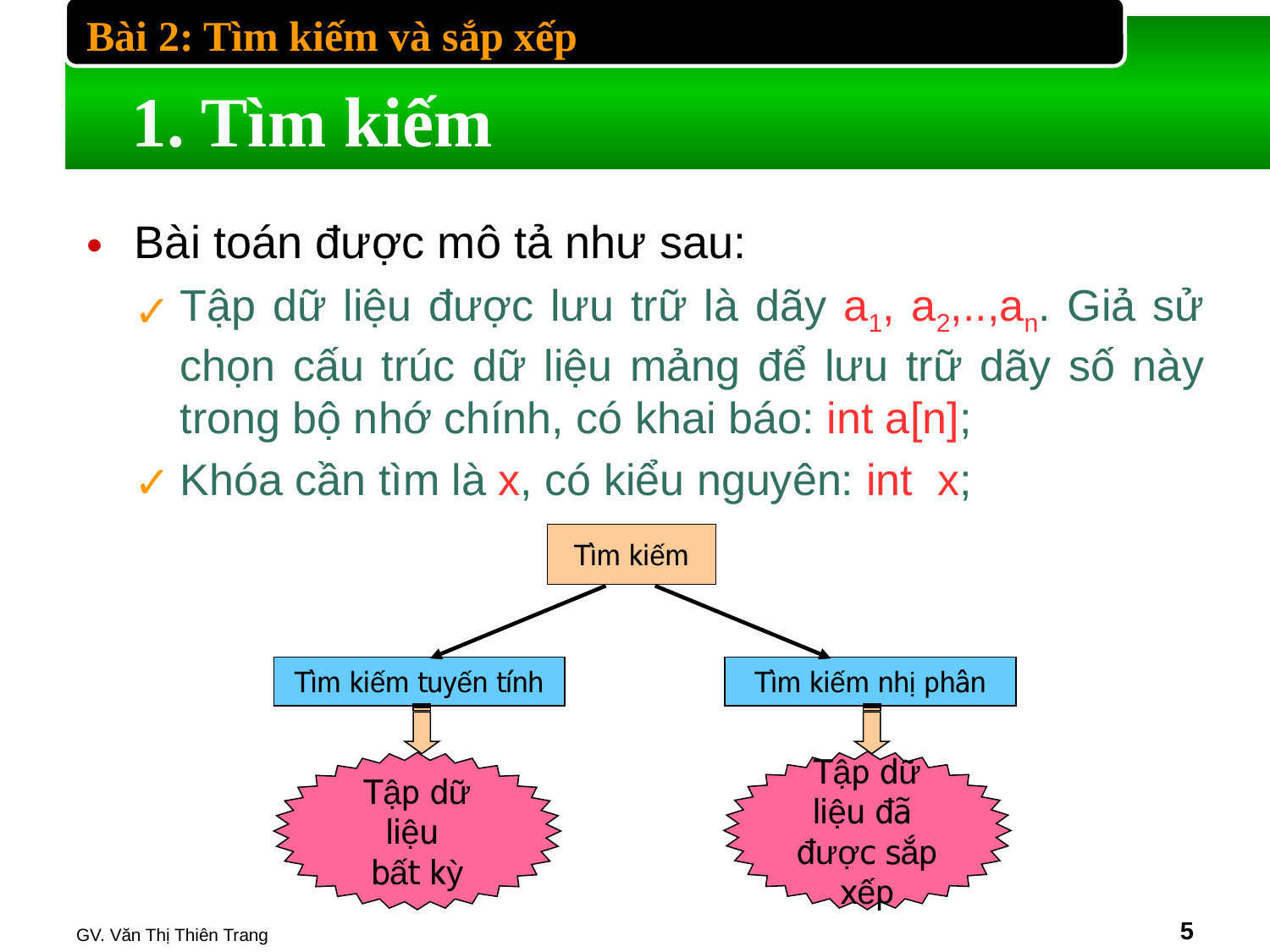

Bài 2: Tìm kiếm và sắp xếp
# 1. Tìm kiếm
Bài toán được mô tả như sau:
Tập dữ liệu được lưu trữ là dãy a1, a2,..,an. Giả sử chọn cấu trúc dữ liệu mảng để lưu trữ dãy số này trong bộ nhớ chính, có khai báo: int a[n];
Khóa cần tìm là x, có kiểu nguyên: int  x;

Tìm kiếm
Tìm kiếm tuyến tính
Tìm kiếm nhị phân

Tập dữ liệu đã
được sắp xếp
Tập dữ liệu
bất kỳ
GV. Văn Thị Thiên Trang
5